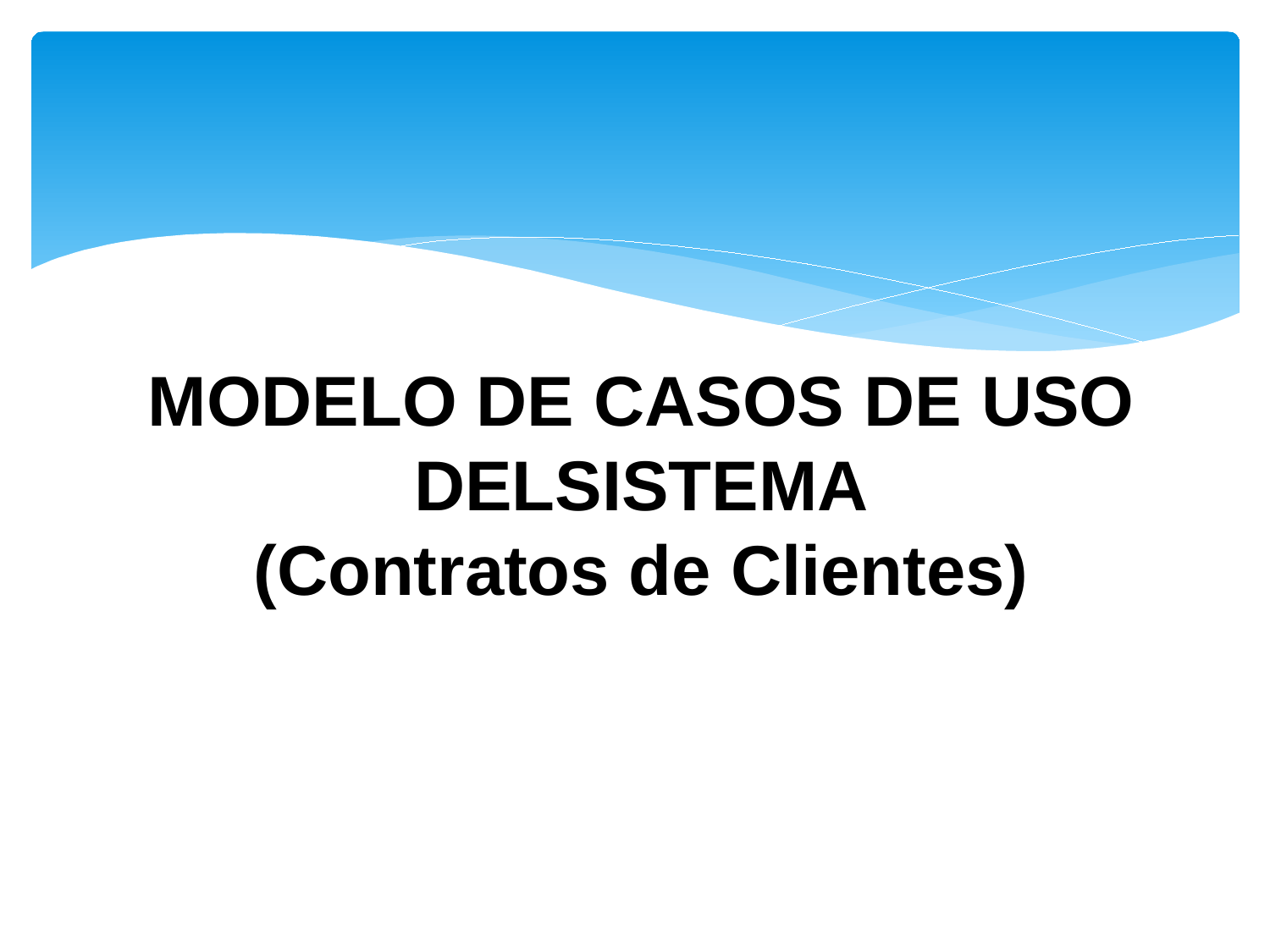

# MODELO DE CASOS DE USO DELSISTEMA (Contratos de Clientes)